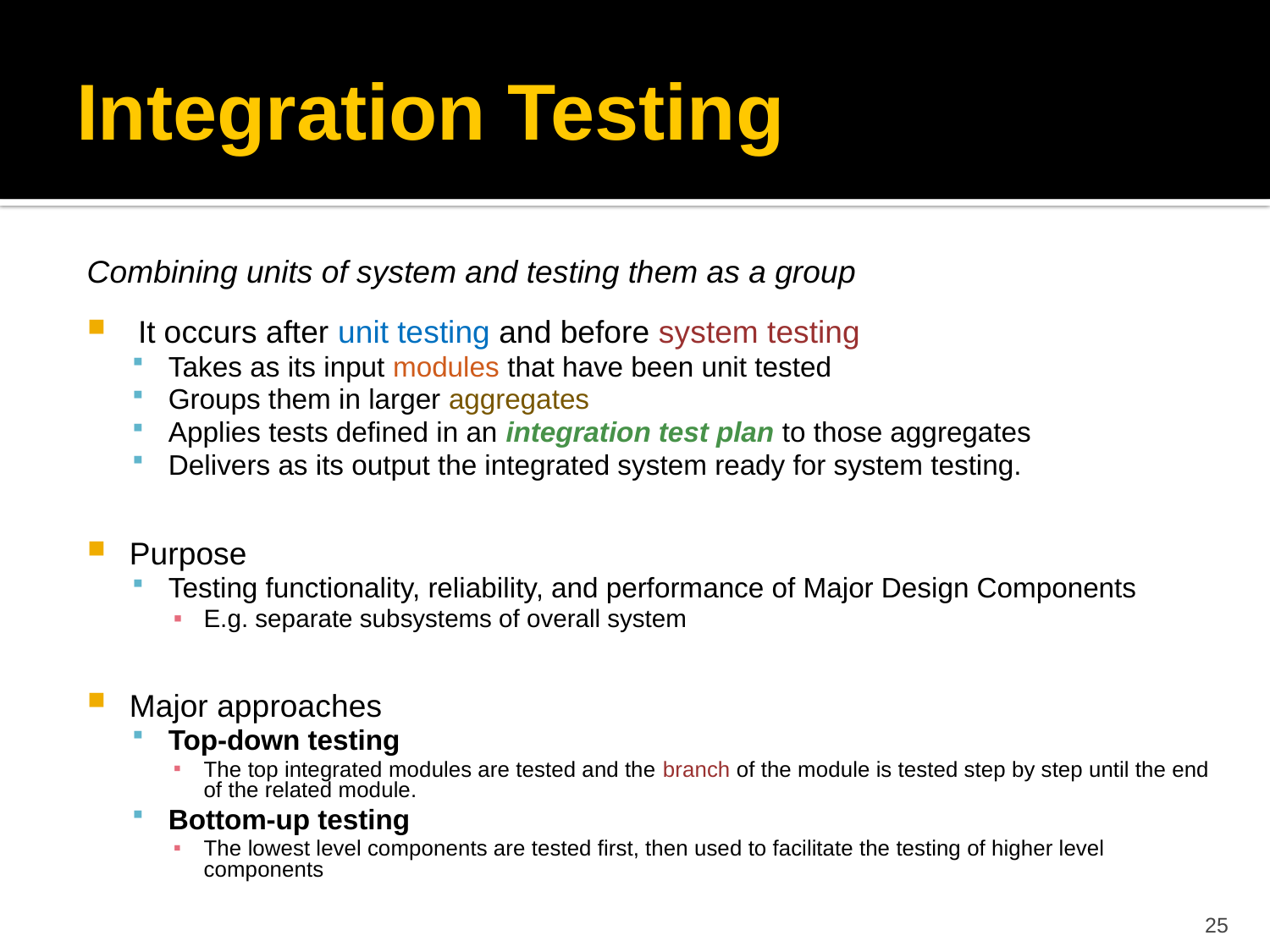

Integration Testing
Combining units of system and testing them as a group

 It occurs after unit testing and before system testing
Takes as its input modules that have been unit tested
Groups them in larger aggregates
Applies tests defined in an integration test plan to those aggregates
Delivers as its output the integrated system ready for system testing.

Purpose
Testing functionality, reliability, and performance of Major Design Components
E.g. separate subsystems of overall system

Major approaches
Top-down testing
The top integrated modules are tested and the branch of the module is tested step by step until the end of the related module.
Bottom-up testing
The lowest level components are tested first, then used to facilitate the testing of higher level components
25